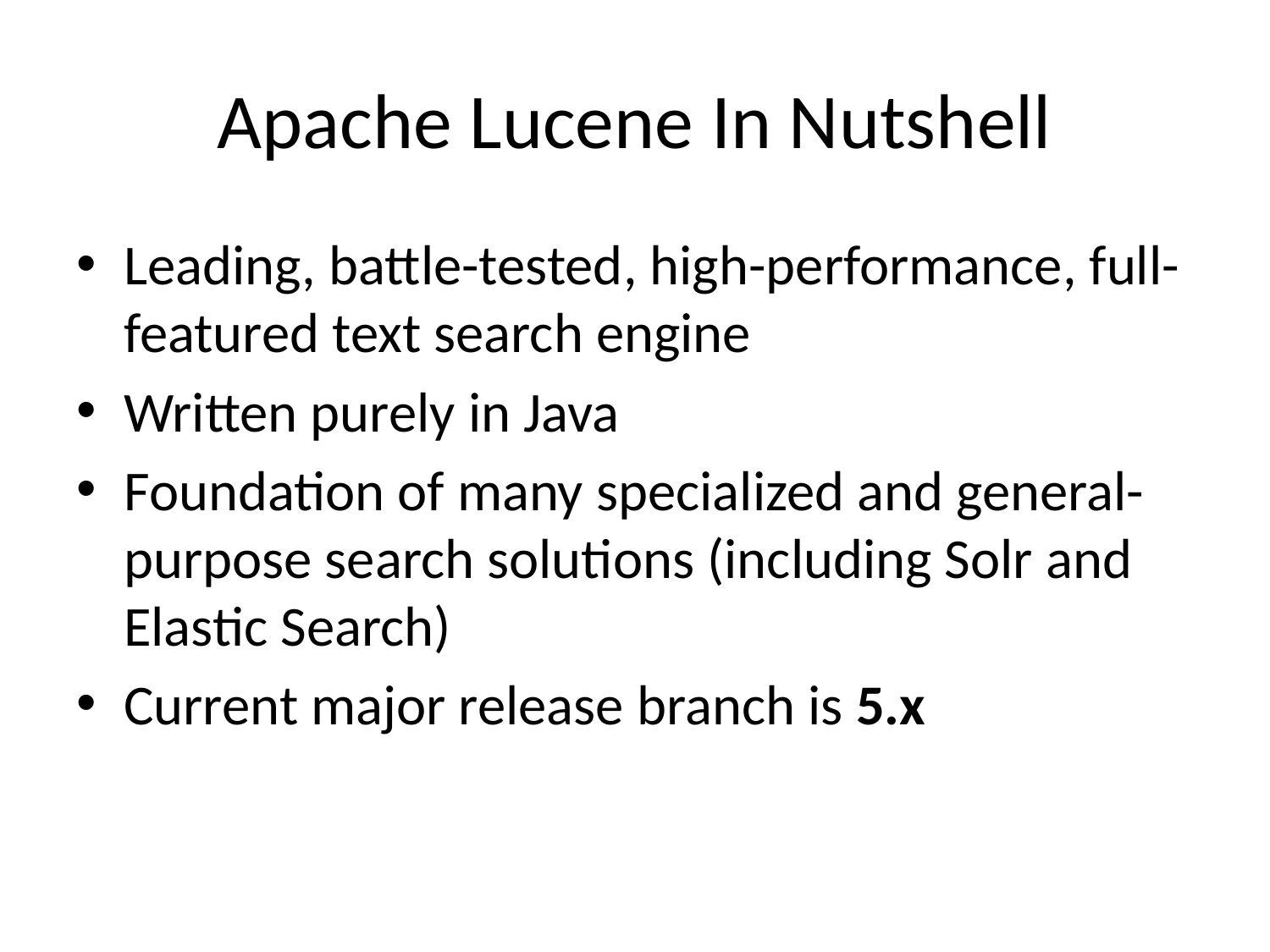

# Apache Lucene In Nutshell
Leading, battle-tested, high-performance, full-featured text search engine
Written purely in Java
Foundation of many specialized and general-purpose search solutions (including Solr and Elastic Search)
Current major release branch is 5.x